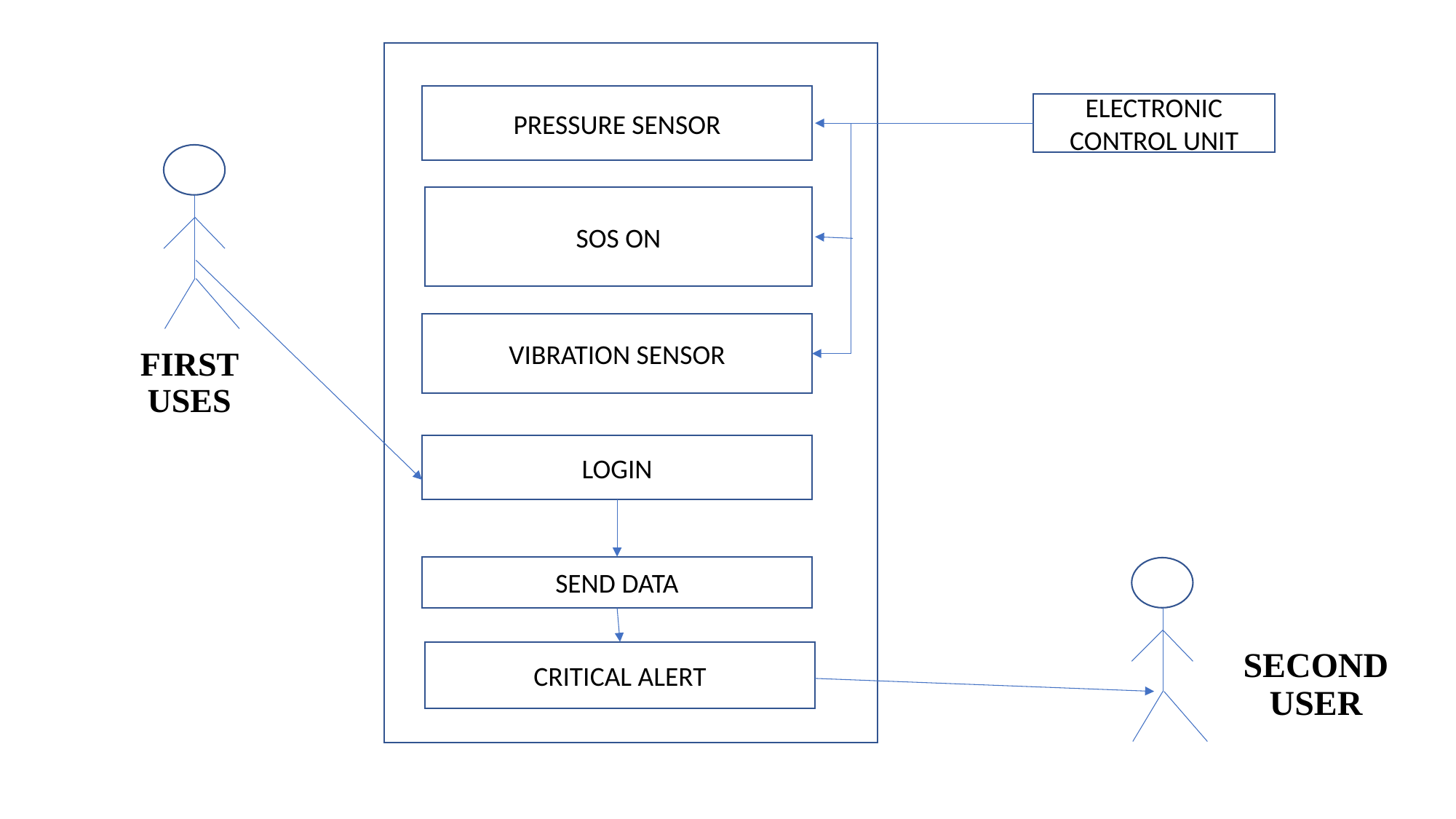

PRESSURE SENSOR
ELECTRONIC CONTROL UNIT

SOS ON
VIBRATION SENSOR
# FIRST USES
LOGIN
SEND DATA

CRITICAL ALERT
SECOND USER